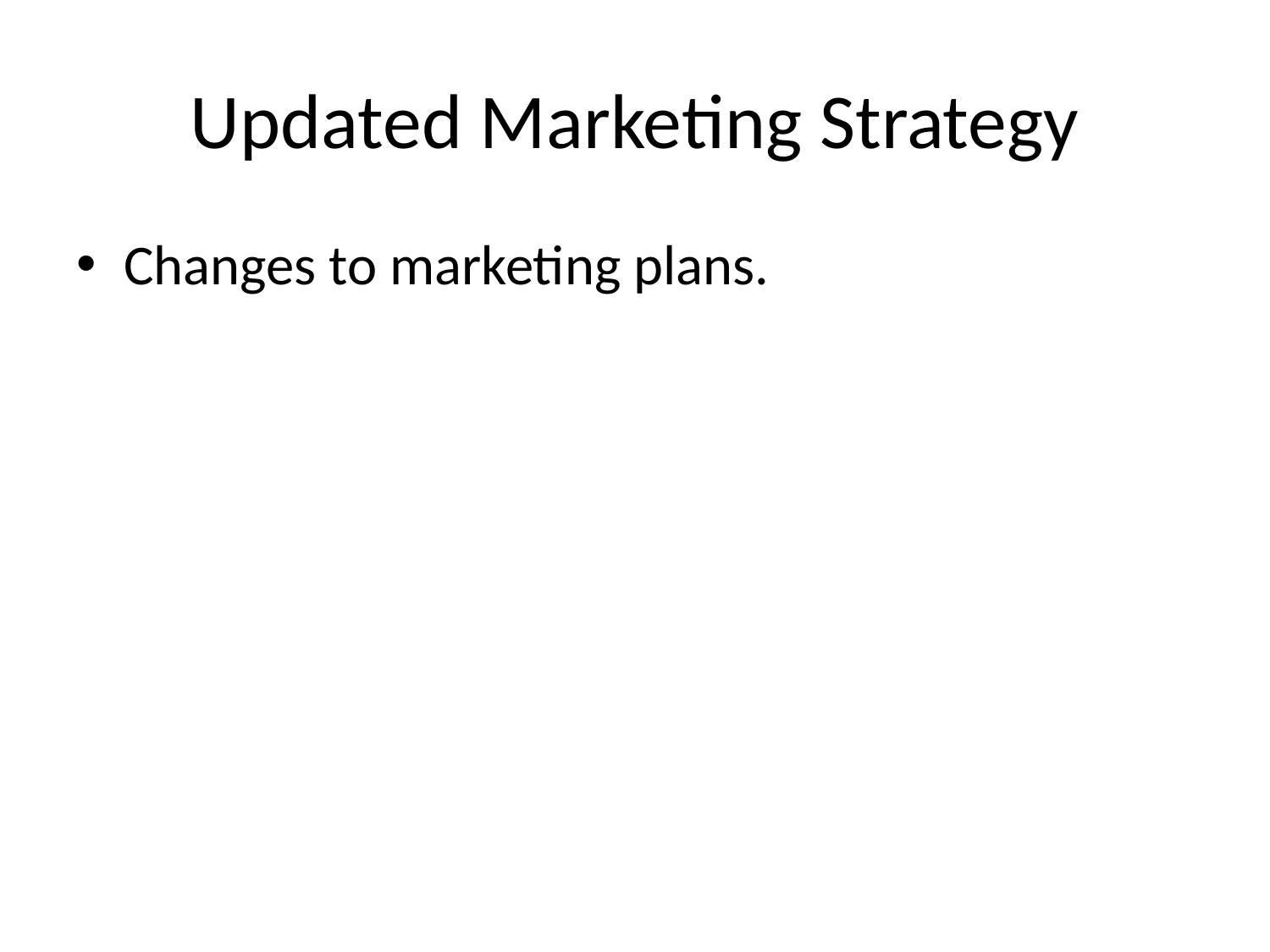

# Updated Marketing Strategy
Changes to marketing plans.